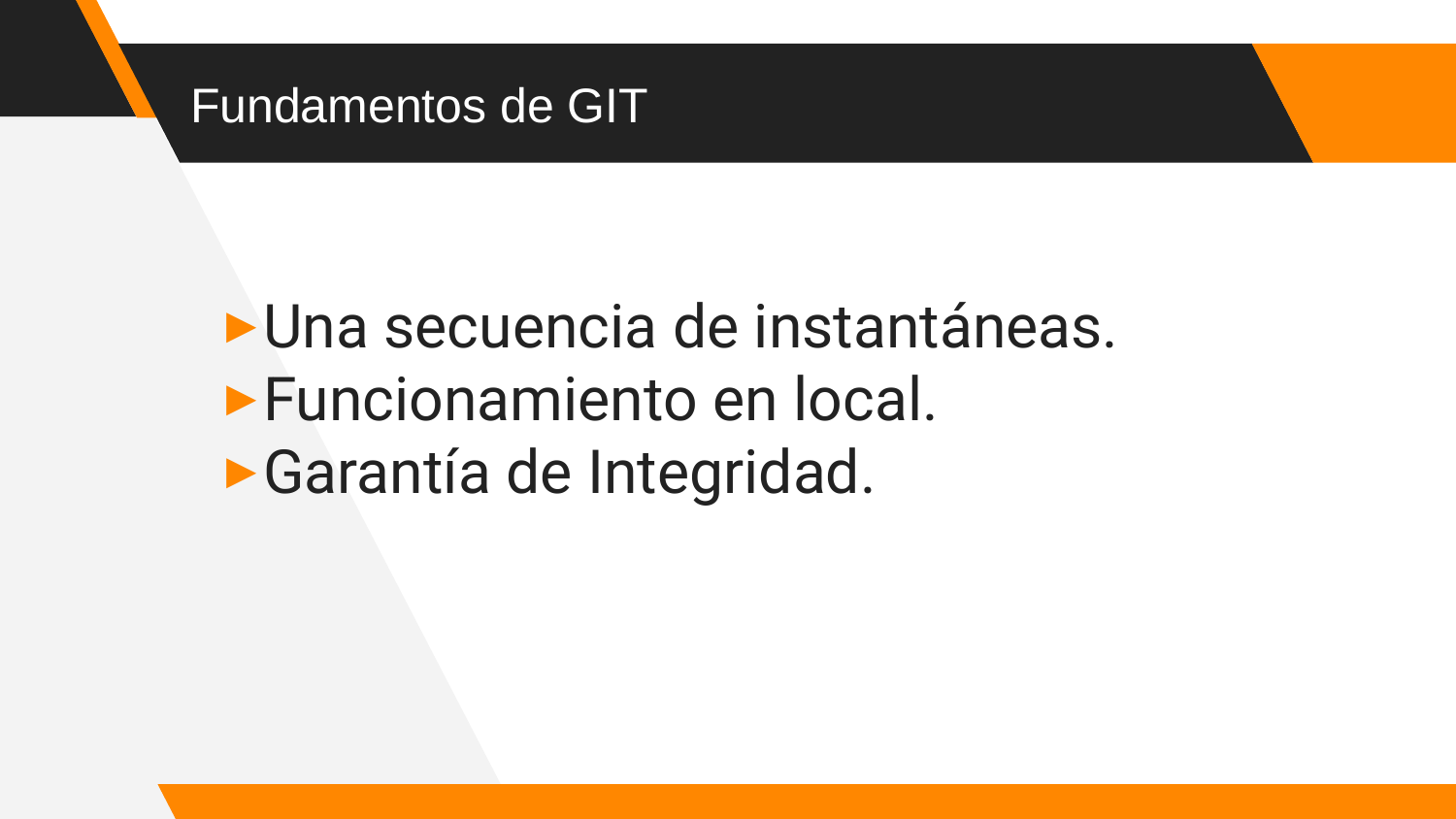

# Fundamentos de GIT
Una secuencia de instantáneas.
Funcionamiento en local.
Garantía de Integridad.